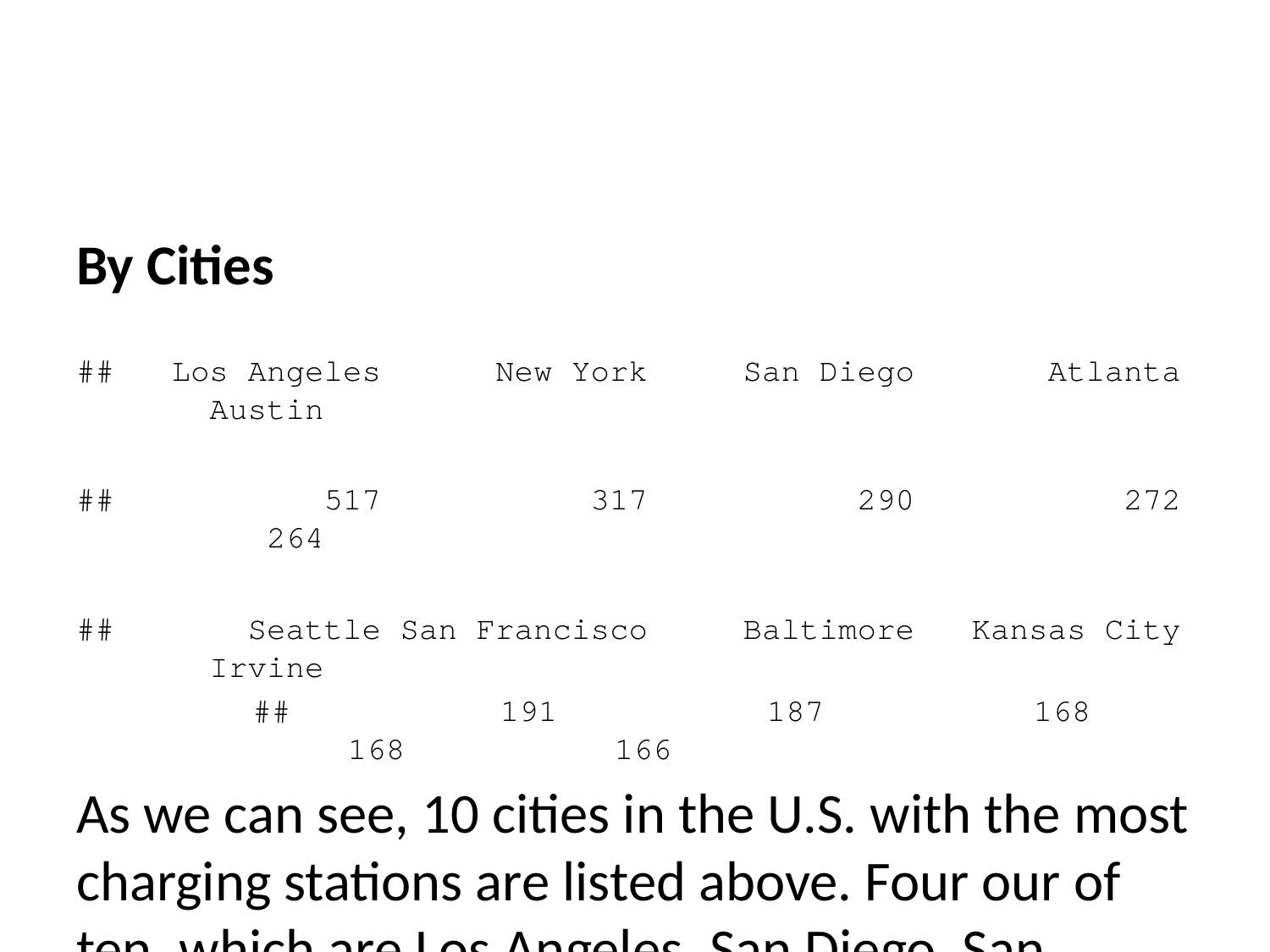

By Cities
##   Los Angeles      New York     San Diego       Atlanta        Austin
##           517           317           290           272           264
##       Seattle San Francisco     Baltimore   Kansas City        Irvine
##           191           187           168           168           166
As we can see, 10 cities in the U.S. with the most charging stations are listed above. Four our of ten, which are Los Angeles, San Diego, San Francisco and Irvine, are located in California. This would meet up with my notion above.